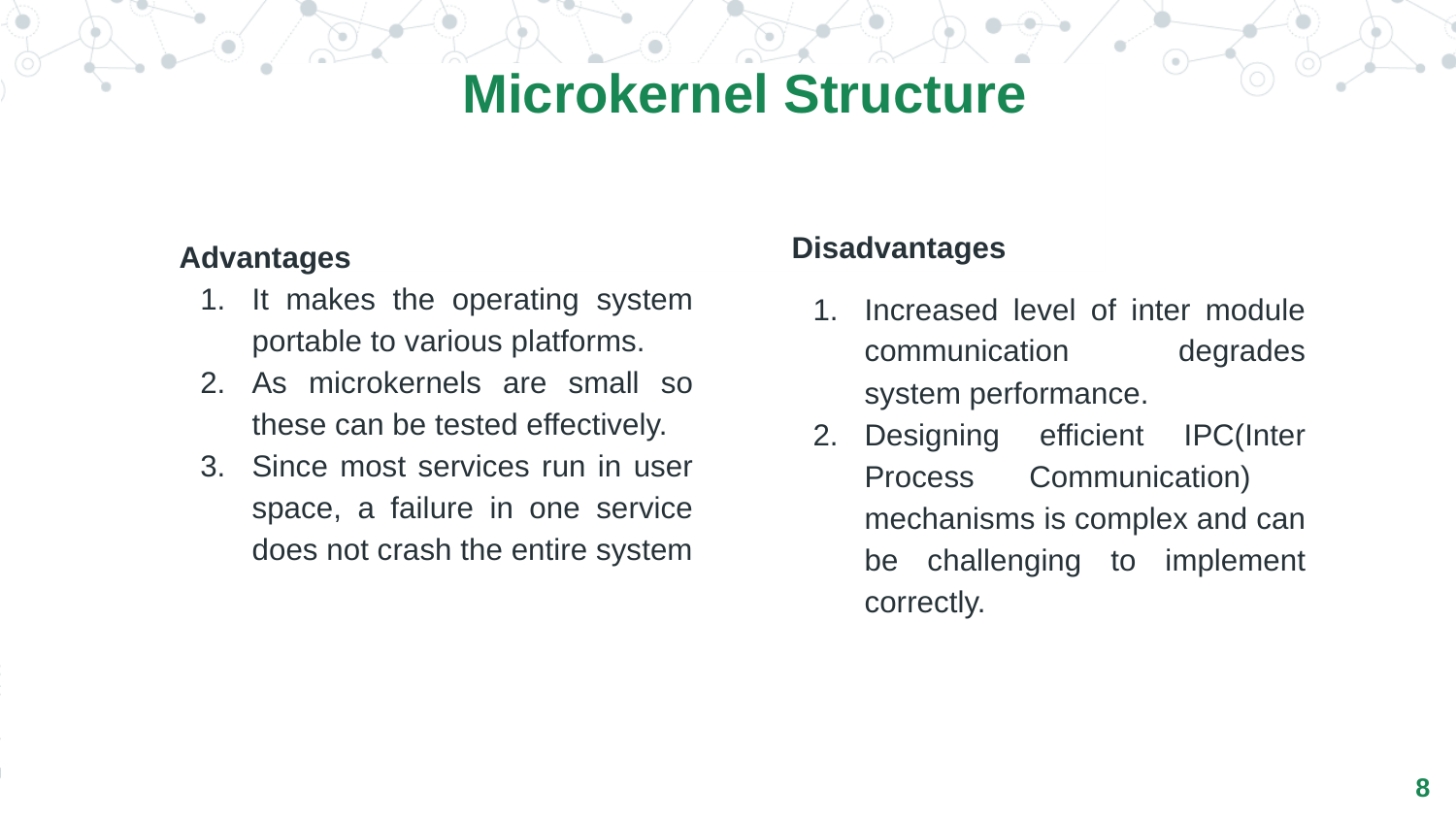

Microkernel Structure

Disadvantages
Increased level of inter module communication degrades system performance.
Designing efficient IPC(Inter Process Communication)  mechanisms is complex and can be challenging to implement correctly.

Advantages
It makes the operating system portable to various platforms.
As microkernels are small so these can be tested effectively.
Since most services run in user space, a failure in one service does not crash the entire system

8